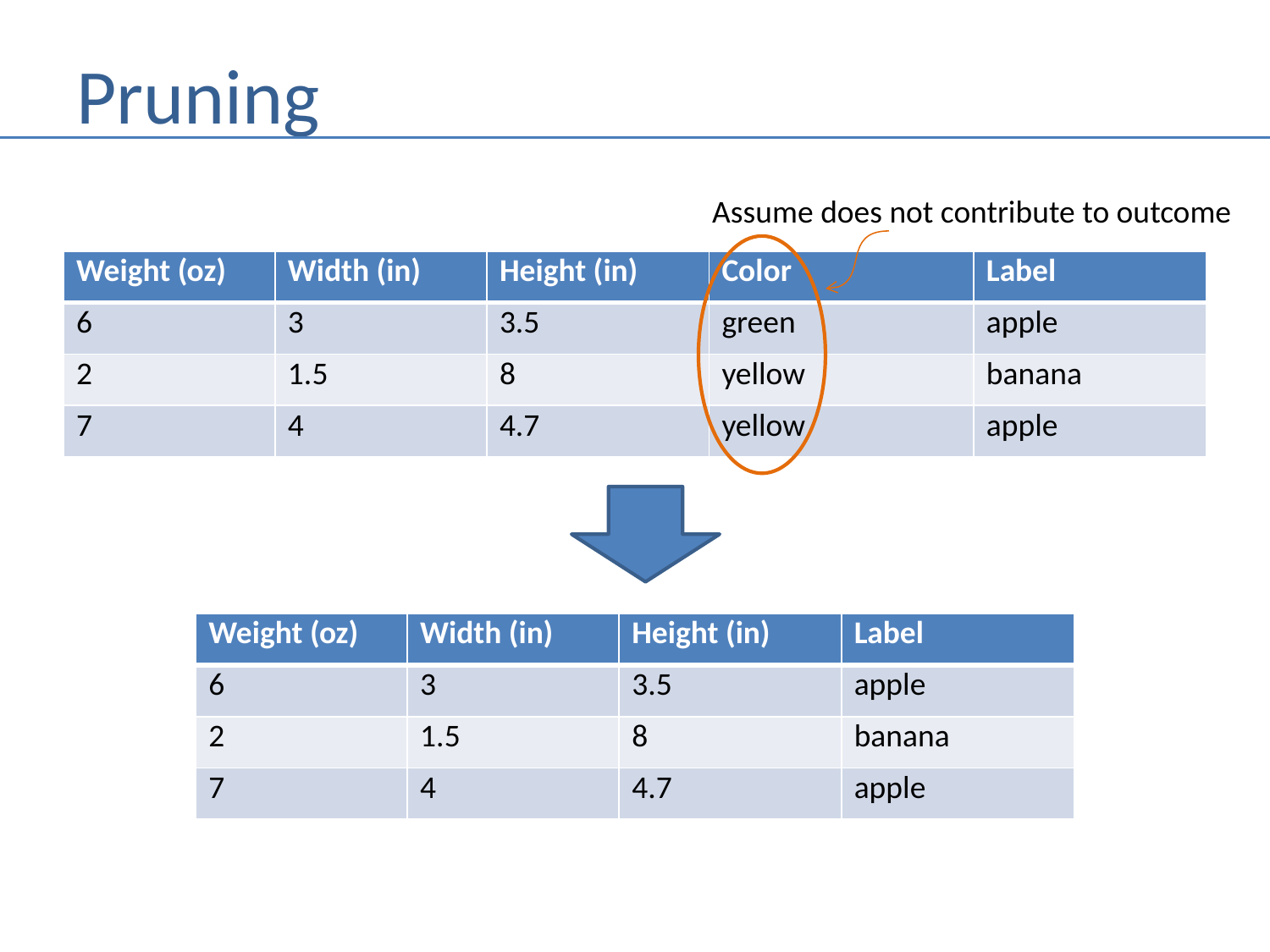

# Pruning
Assume does not contribute to outcome

| Weight (oz) | Width (in) | Height (in) | Color | Label |
| --- | --- | --- | --- | --- |
| 6 | 3 | 3.5 | green | apple |
| 2 | 1.5 | 8 | yellow | banana |
| 7 | 4 | 4.7 | yellow | apple |

| Weight (oz) | Width (in) | Height (in) | Label |
| --- | --- | --- | --- |
| 6 | 3 | 3.5 | apple |
| 2 | 1.5 | 8 | banana |
| 7 | 4 | 4.7 | apple |